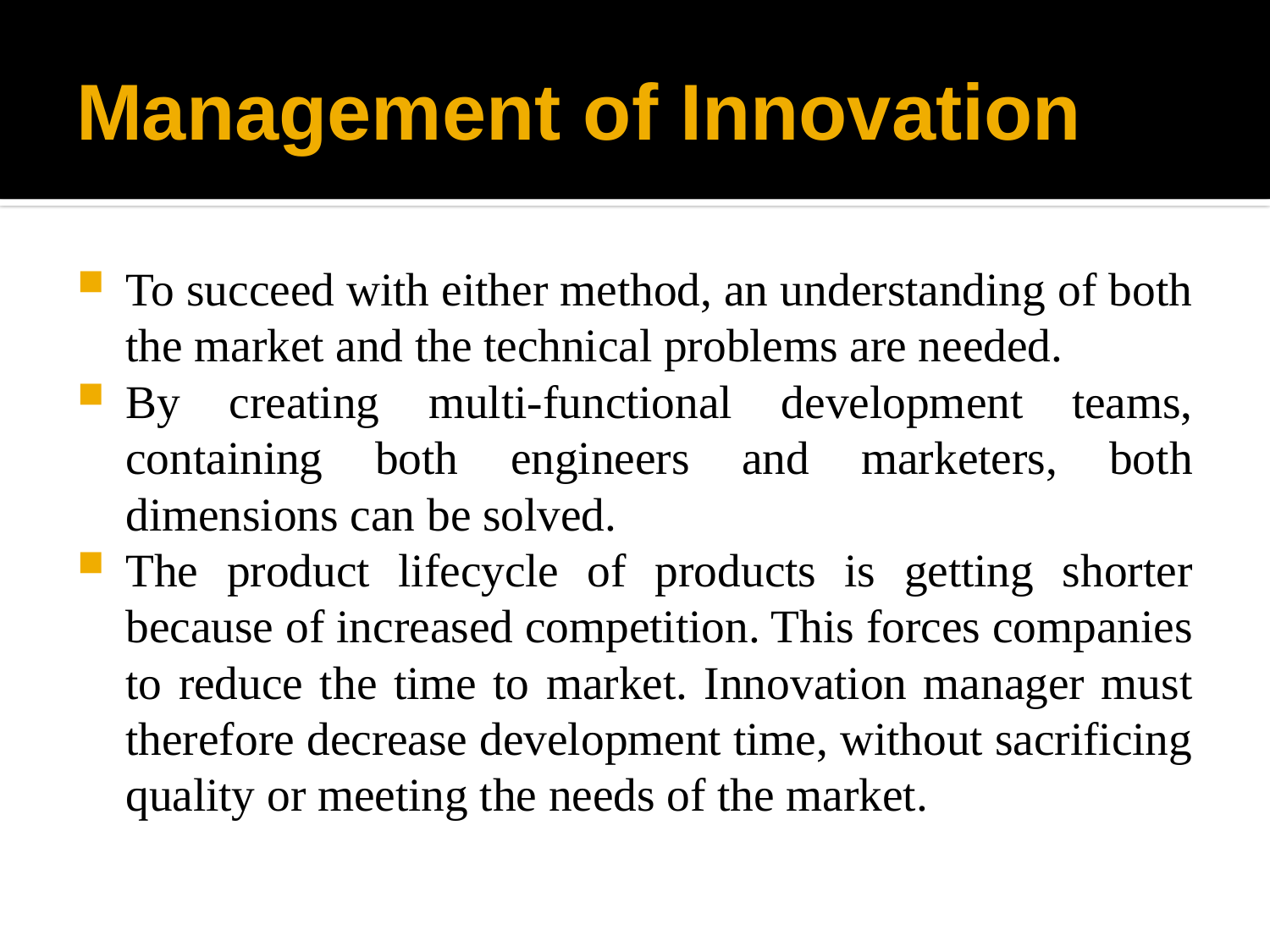

# Management of Innovation
To succeed with either method, an understanding of both the market and the technical problems are needed.
By creating multi-functional development teams, containing both engineers and marketers, both dimensions can be solved.
The product lifecycle of products is getting shorter because of increased competition. This forces companies to reduce the time to market. Innovation manager must therefore decrease development time, without sacrificing quality or meeting the needs of the market.